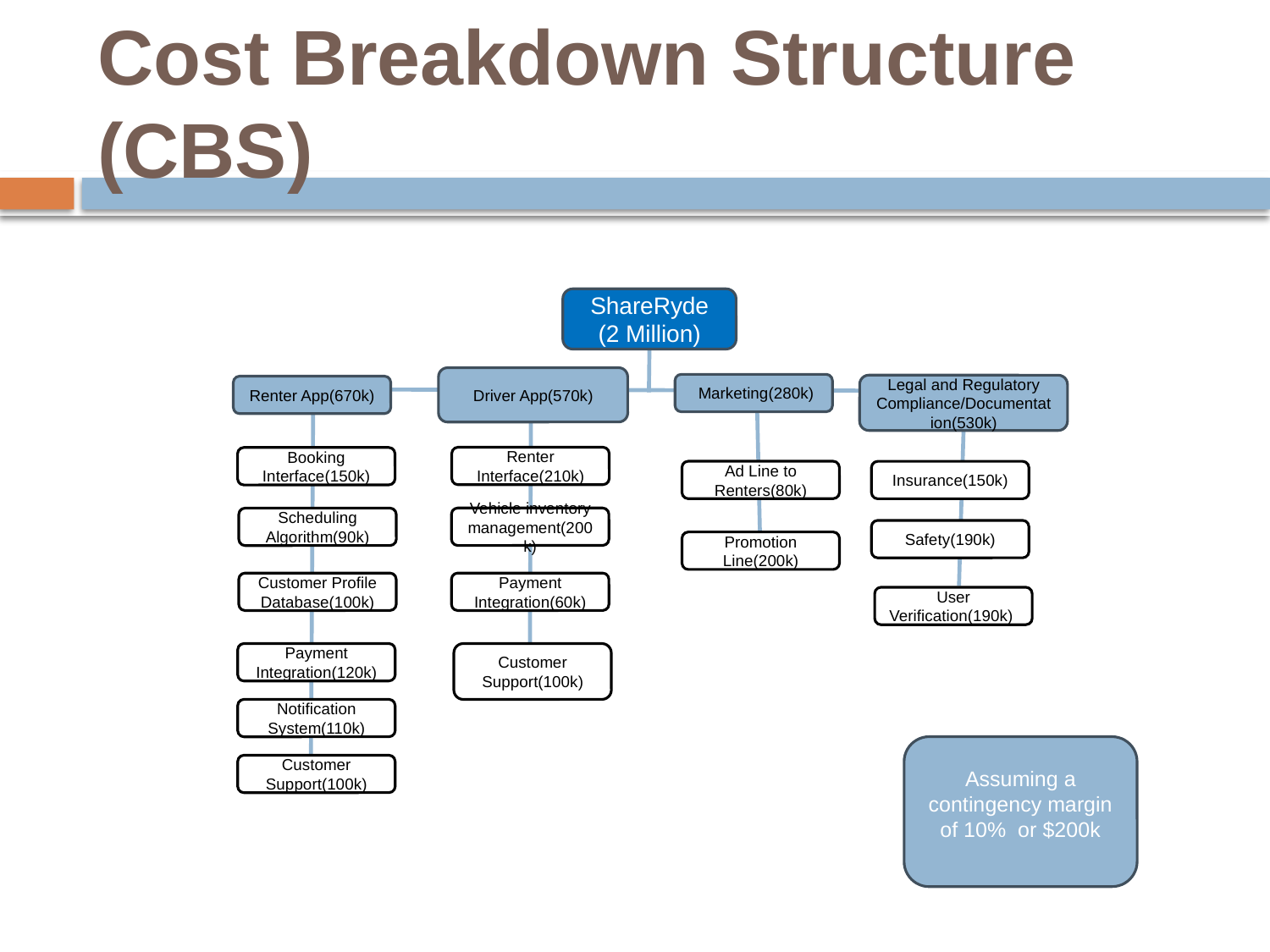

# Cost Breakdown Structure (CBS)
ShareRyde
(2 Million)
Driver App(570k)
 Marketing(280k)
Legal and Regulatory Compliance/Documentation(530k)
Renter App(670k)
Renter Interface(210k)
Booking Interface(150k)
Ad Line to Renters(80k)
Insurance(150k)
Vehicle inventory management(200k)
Scheduling Algorithm(90k)
Safety(190k)
Promotion Line(200k)
Customer Profile Database(100k)
Payment Integration(60k)
User Verification(190k)
Payment Integration(120k)
Customer Support(100k)
Notification System(110k)
Assuming a contingency margin of 10%  or $200k

Customer Support(100k)